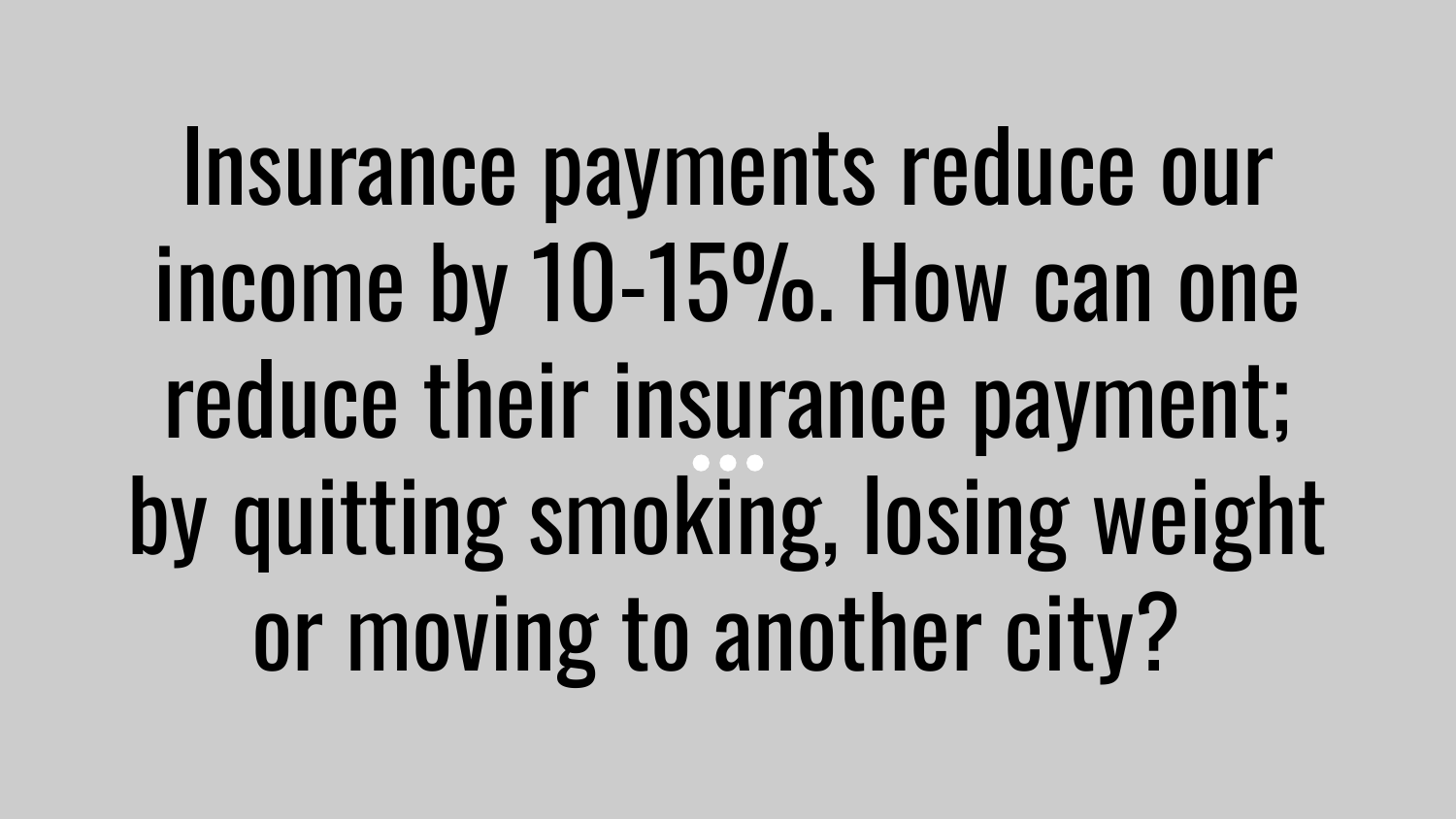

# Insurance payments reduce our income by 10-15%. How can one reduce their insurance payment; by quitting smoking, losing weight or moving to another city?